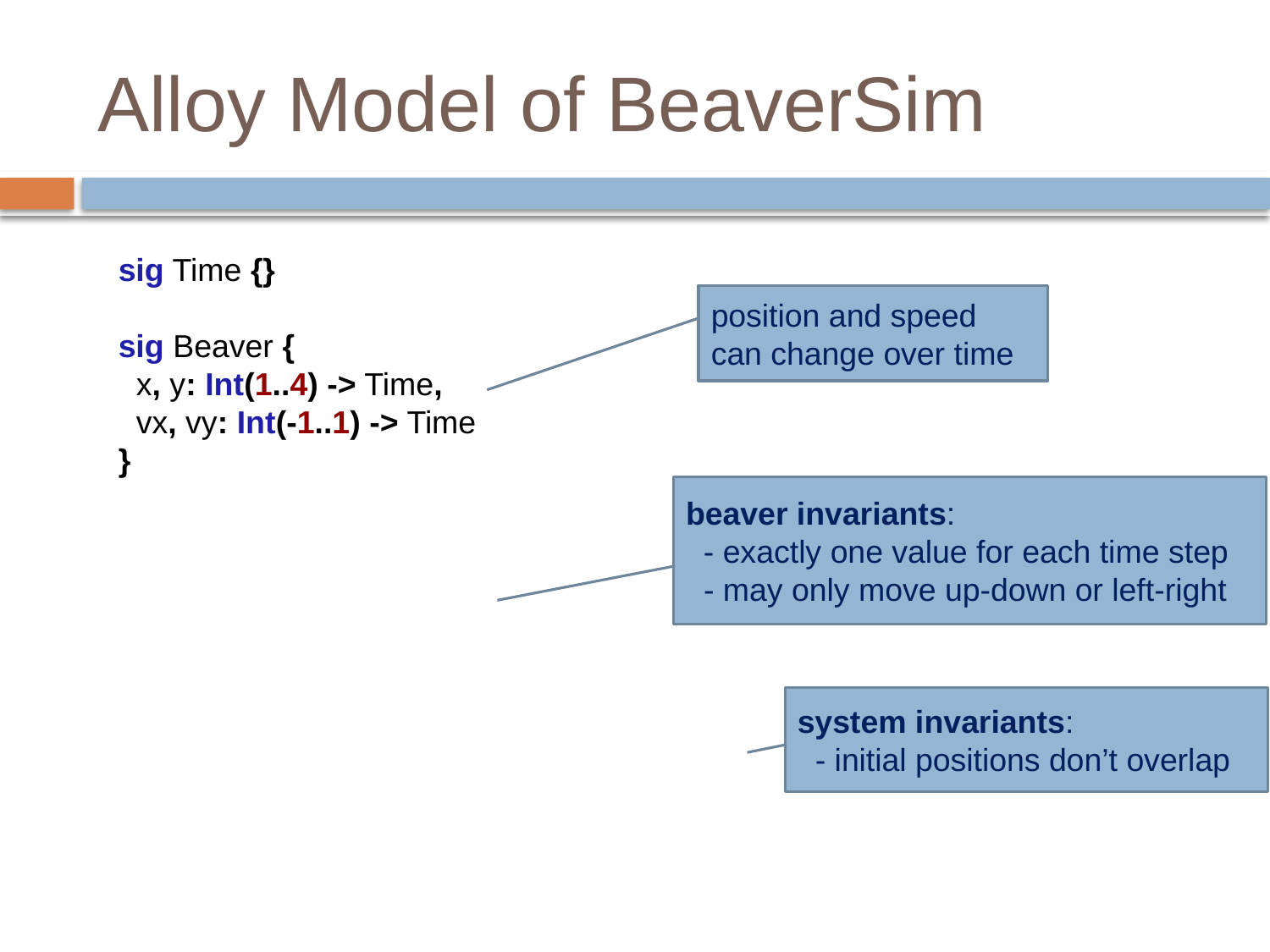

# Alloy Model of BeaverSim
sig Time {}

sig Beaver {
  x, y: Int(1..4) -> Time,
  vx, vy: Int(-1..1) -> Time
}
{
  all t: Time {
    one x.t and one y.t
    one vx.t and one vy.t
    (vx.t = 0 or vy.t = 0)
  }
}

fact initiallyNotPiledUp {
  no disj b1, b2: Beaver | let t = Time/first |
    b1.x.t = b2.x.t and b1.y.t = b2.y.t
}
position and speed can change over time
beaver invariants:
  - exactly one value for each time step
  - may only move up-down or left-right

system invariants:
  - initial positions don’t overlap